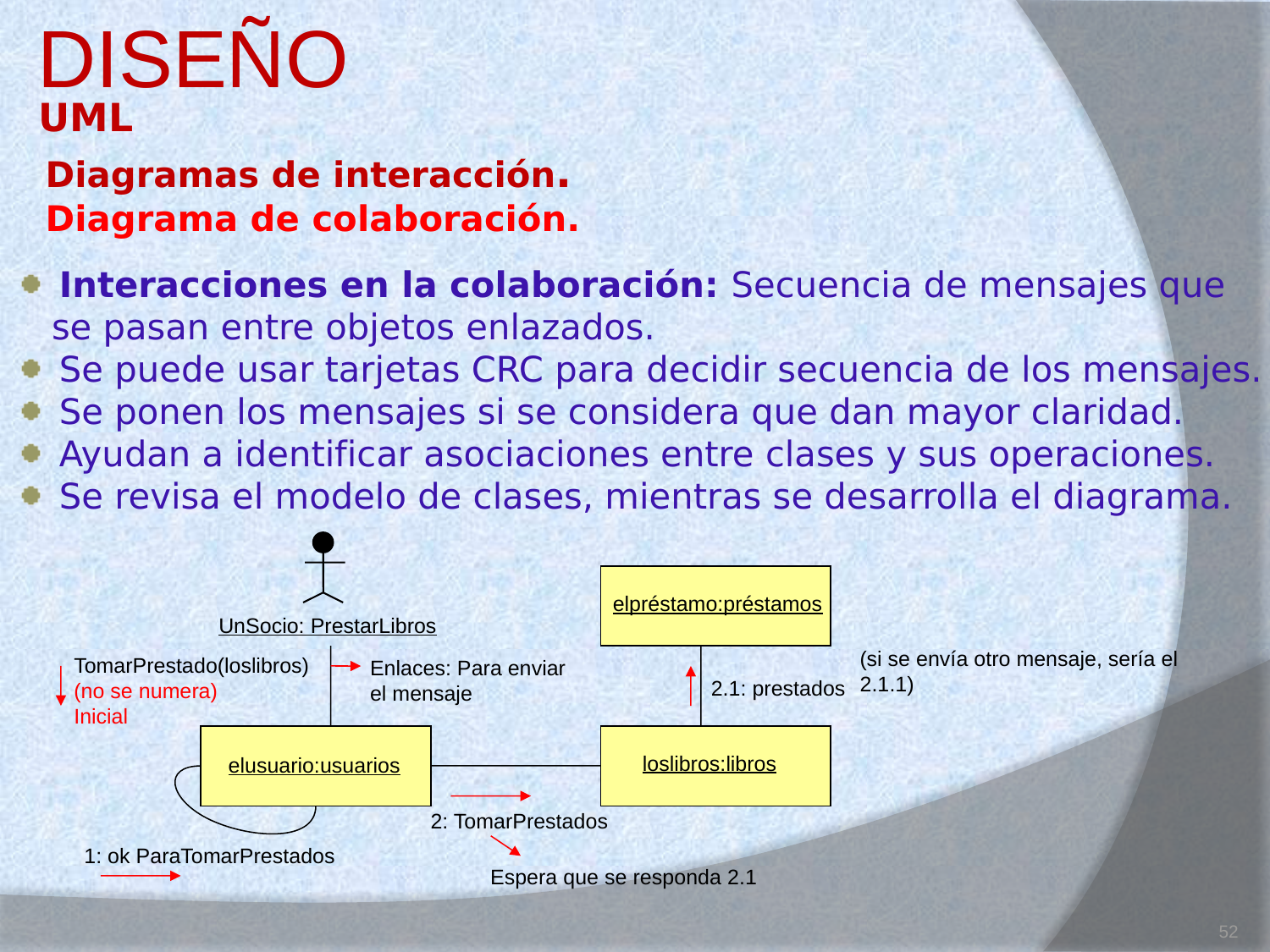

DISEÑO
# UML
Diagramas de interacción.
Diagrama de colaboración.
 Interacciones en la colaboración: Secuencia de mensajes que
   se pasan entre objetos enlazados.
 Se puede usar tarjetas CRC para decidir secuencia de los mensajes.
 Se ponen los mensajes si se considera que dan mayor claridad.
 Ayudan a identificar asociaciones entre clases y sus operaciones.
 Se revisa el modelo de clases, mientras se desarrolla el diagrama.

elpréstamo:préstamos
UnSocio: PrestarLibros
(si se envía otro mensaje, sería el
2.1.1)
TomarPrestado(loslibros)
(no se numera)
Inicial

Enlaces: Para enviar
el mensaje

2.1: prestados

loslibros:libros
elusuario:usuarios

2: TomarPrestados
1: ok ParaTomarPrestados

Espera que se responda 2.1

52